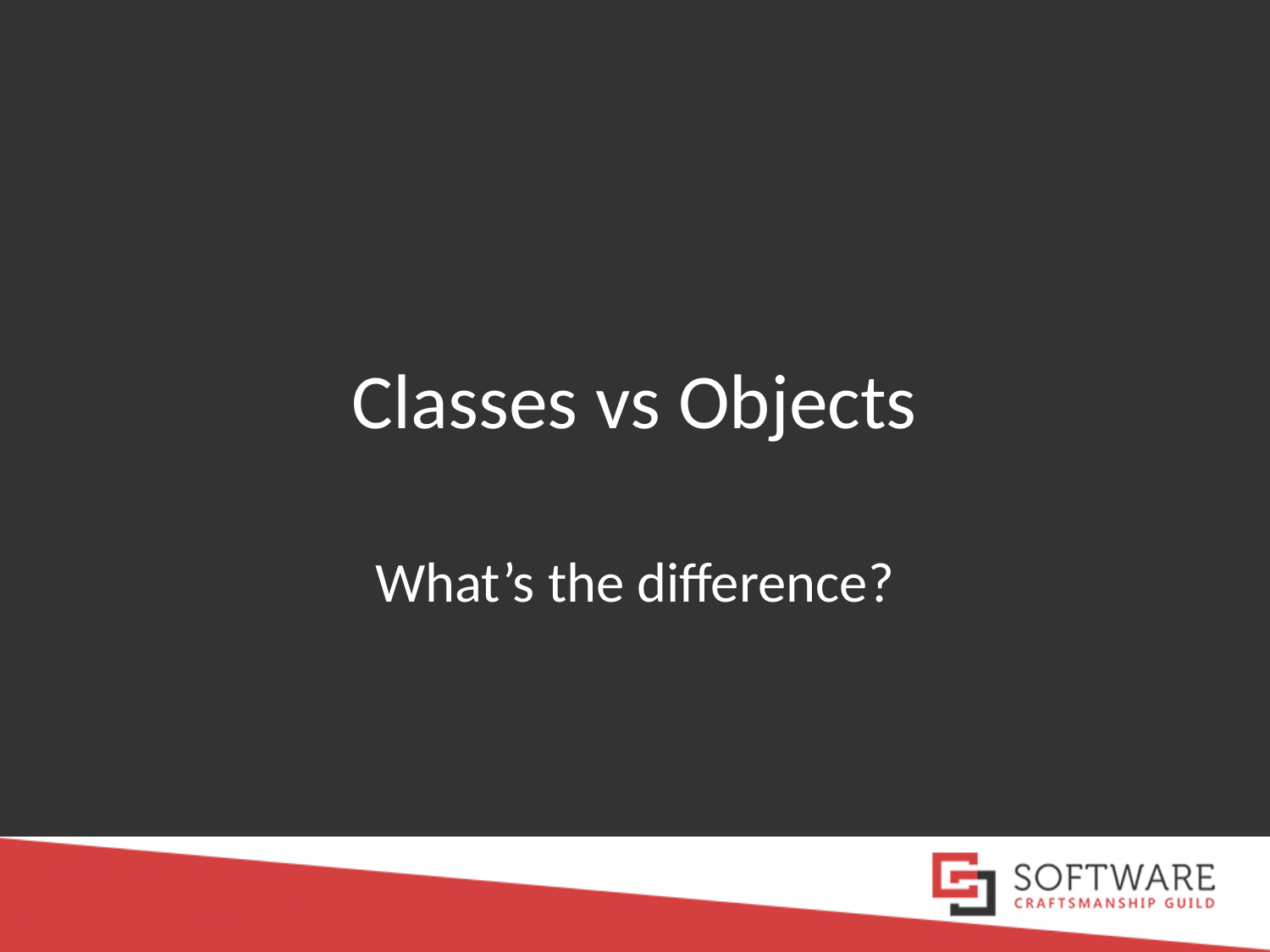

# Classes vs Objects
What’s the difference?